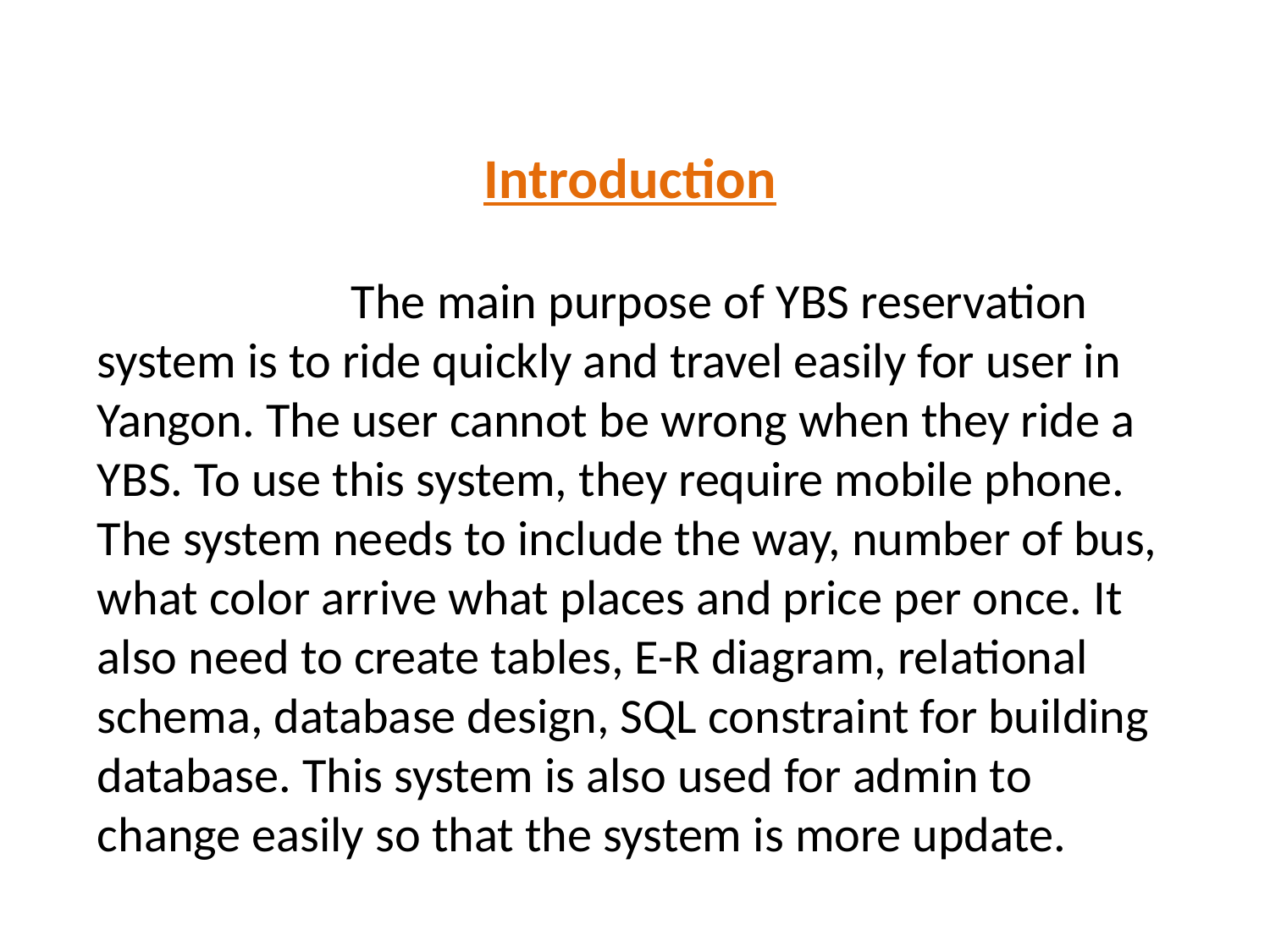

Introduction

  		The main purpose of YBS reservation system is to ride quickly and travel easily for user in Yangon. The user cannot be wrong when they ride a YBS. To use this system, they require mobile phone. The system needs to include the way, number of bus, what color arrive what places and price per once. It also need to create tables, E-R diagram, relational schema, database design, SQL constraint for building database. This system is also used for admin to change easily so that the system is more update.